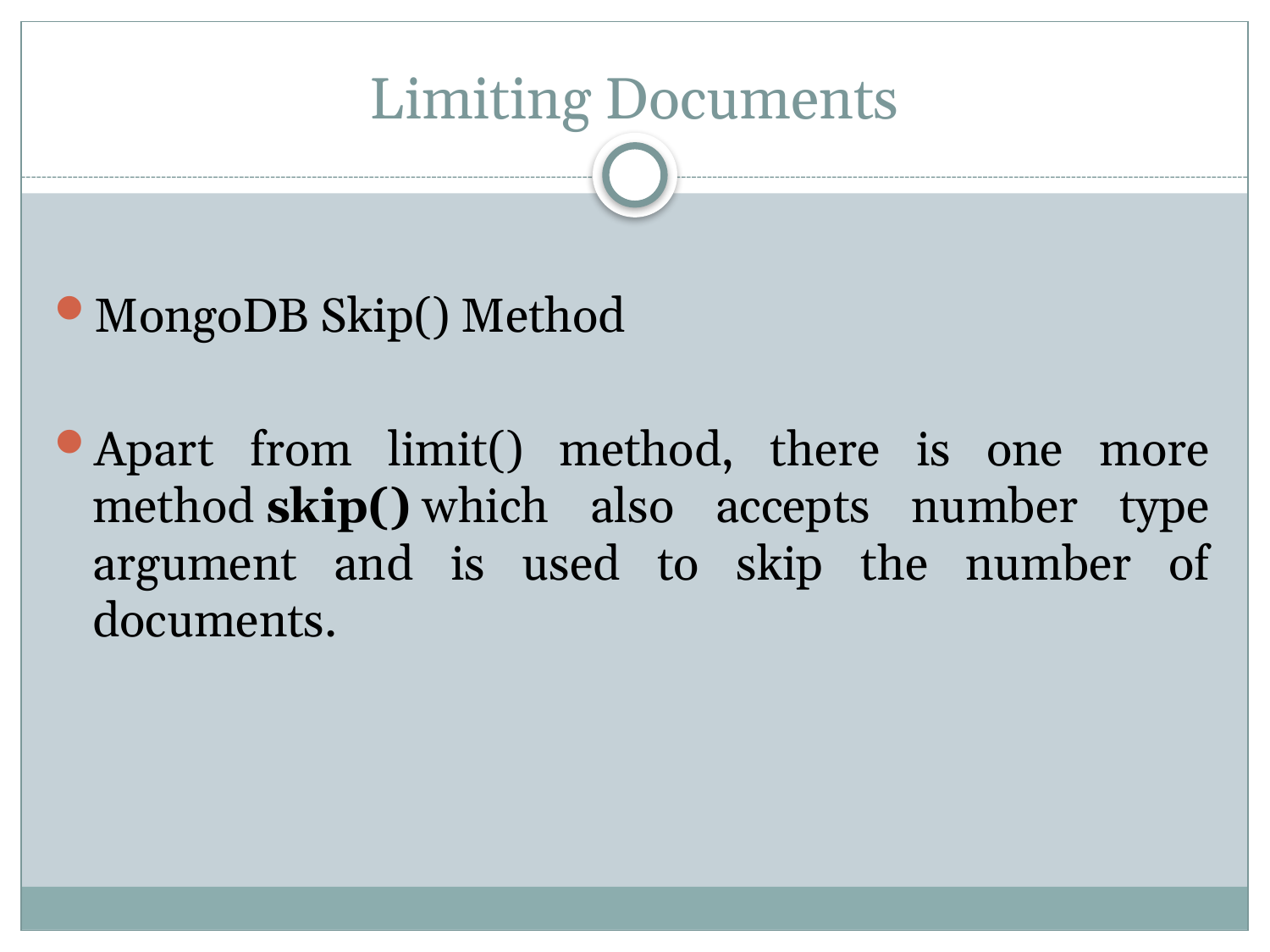

# Limiting Documents

MongoDB Skip() Method

Apart from limit() method, there is one more method skip() which also accepts number type argument and is used to skip the number of documents.